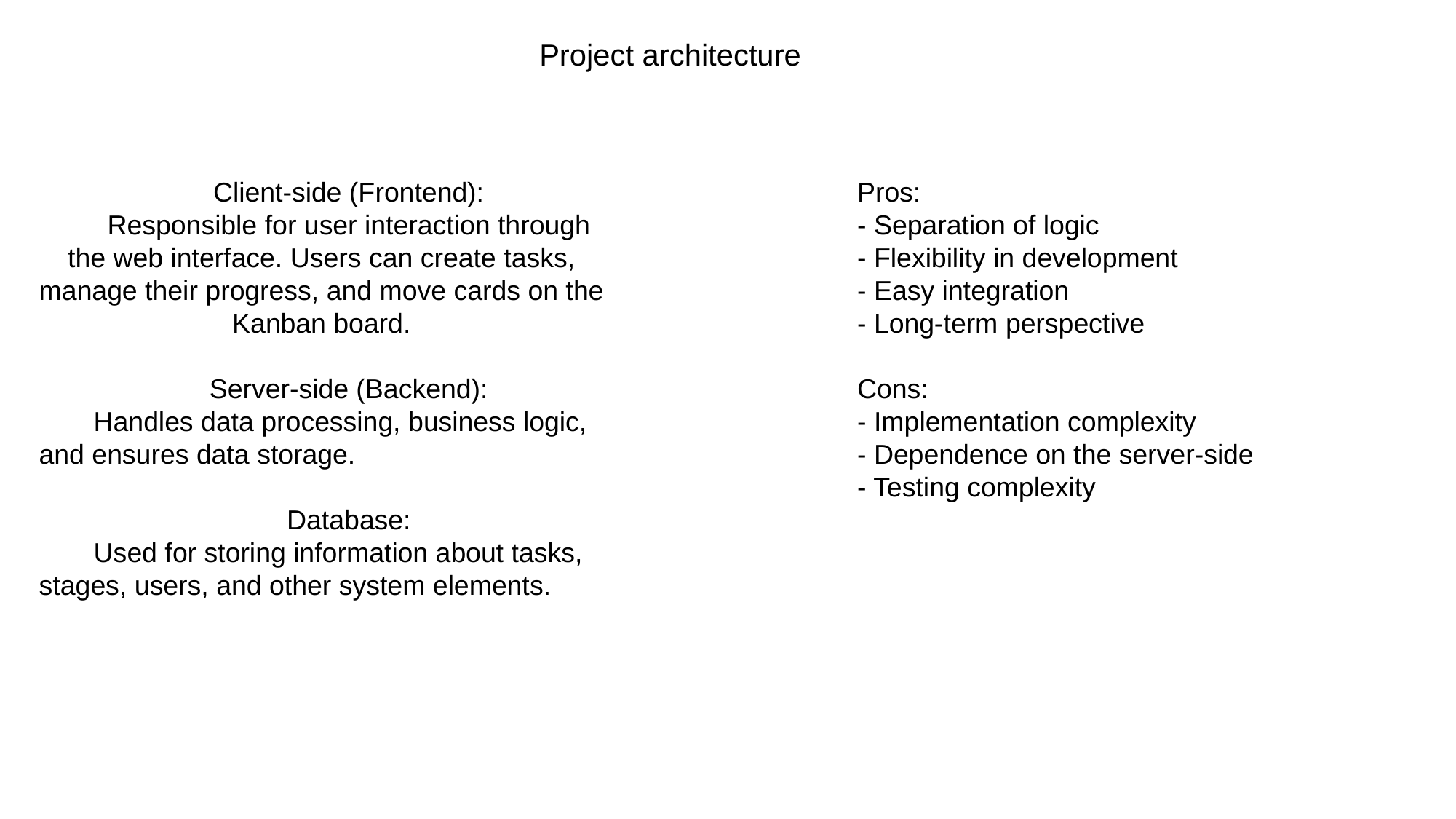

Project architecture
Client-side (Frontend):
Responsible for user interaction through the web interface. Users can create tasks, manage their progress, and move cards on the Kanban board.

Server-side (Backend):
Handles data processing, business logic, and ensures data storage.

Database:
Used for storing information about tasks, stages, users, and other system elements.
Pros:
- Separation of logic
- Flexibility in development
- Easy integration
- Long-term perspective

Cons:
- Implementation complexity
- Dependence on the server-side
- Testing complexity
7